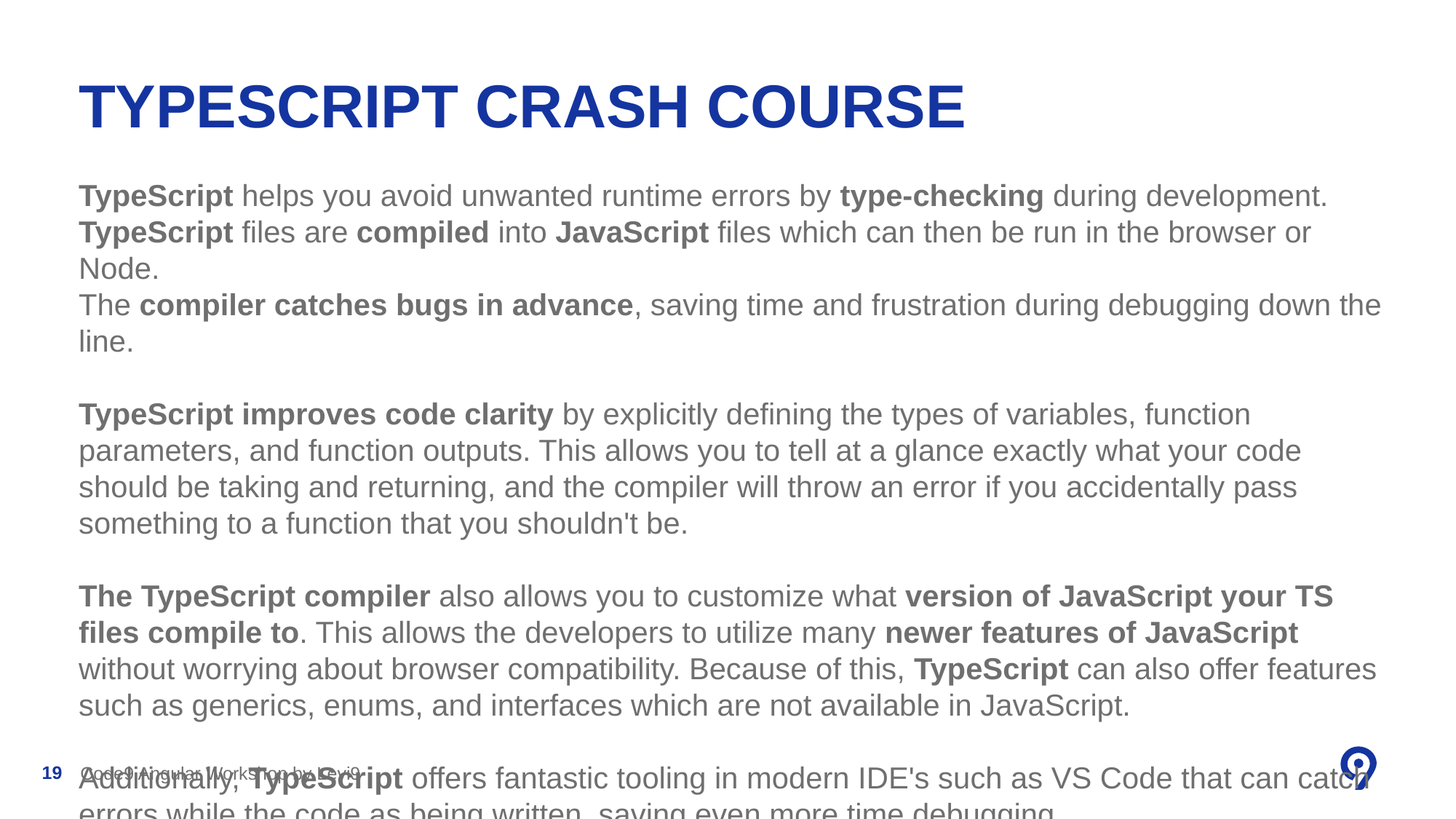

# TYPESCRIPT crash course
TypeScript helps you avoid unwanted runtime errors by type-checking during development. TypeScript files are compiled into JavaScript files which can then be run in the browser or Node.
The compiler catches bugs in advance, saving time and frustration during debugging down the line.

TypeScript improves code clarity by explicitly defining the types of variables, function parameters, and function outputs. This allows you to tell at a glance exactly what your code should be taking and returning, and the compiler will throw an error if you accidentally pass something to a function that you shouldn't be.
The TypeScript compiler also allows you to customize what version of JavaScript your TS files compile to. This allows the developers to utilize many newer features of JavaScript without worrying about browser compatibility. Because of this, TypeScript can also offer features such as generics, enums, and interfaces which are not available in JavaScript.

Additionally, TypeScript offers fantastic tooling in modern IDE's such as VS Code that can catch errors while the code as being written, saving even more time debugging
Code9 Angular Workshop by Levi9
19